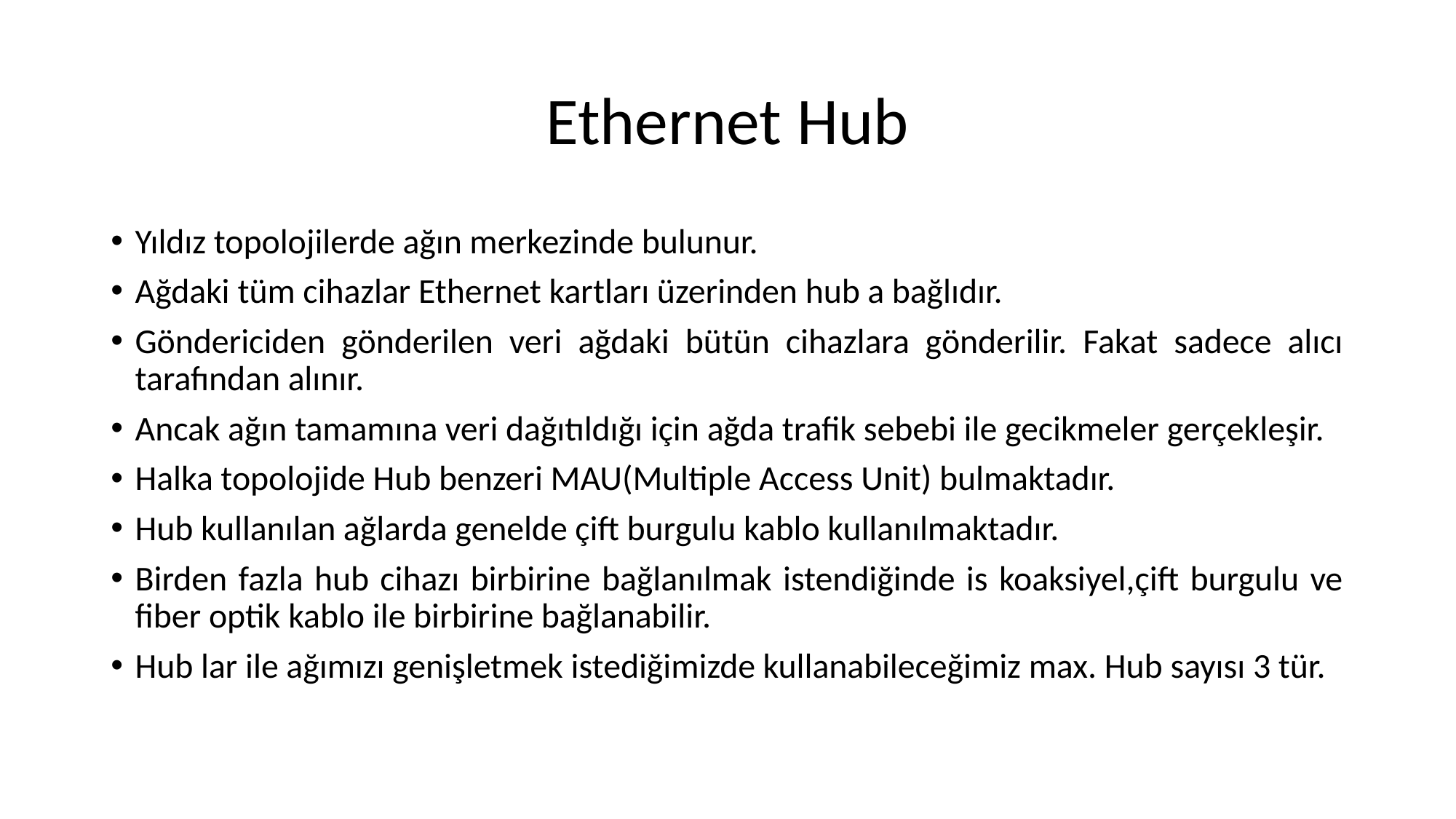

# Ethernet Hub
Yıldız topolojilerde ağın merkezinde bulunur.
Ağdaki tüm cihazlar Ethernet kartları üzerinden hub a bağlıdır.
Göndericiden gönderilen veri ağdaki bütün cihazlara gönderilir. Fakat sadece alıcı tarafından alınır.
Ancak ağın tamamına veri dağıtıldığı için ağda trafik sebebi ile gecikmeler gerçekleşir.
Halka topolojide Hub benzeri MAU(Multiple Access Unit) bulmaktadır.
Hub kullanılan ağlarda genelde çift burgulu kablo kullanılmaktadır.
Birden fazla hub cihazı birbirine bağlanılmak istendiğinde is koaksiyel,çift burgulu ve fiber optik kablo ile birbirine bağlanabilir.
Hub lar ile ağımızı genişletmek istediğimizde kullanabileceğimiz max. Hub sayısı 3 tür.